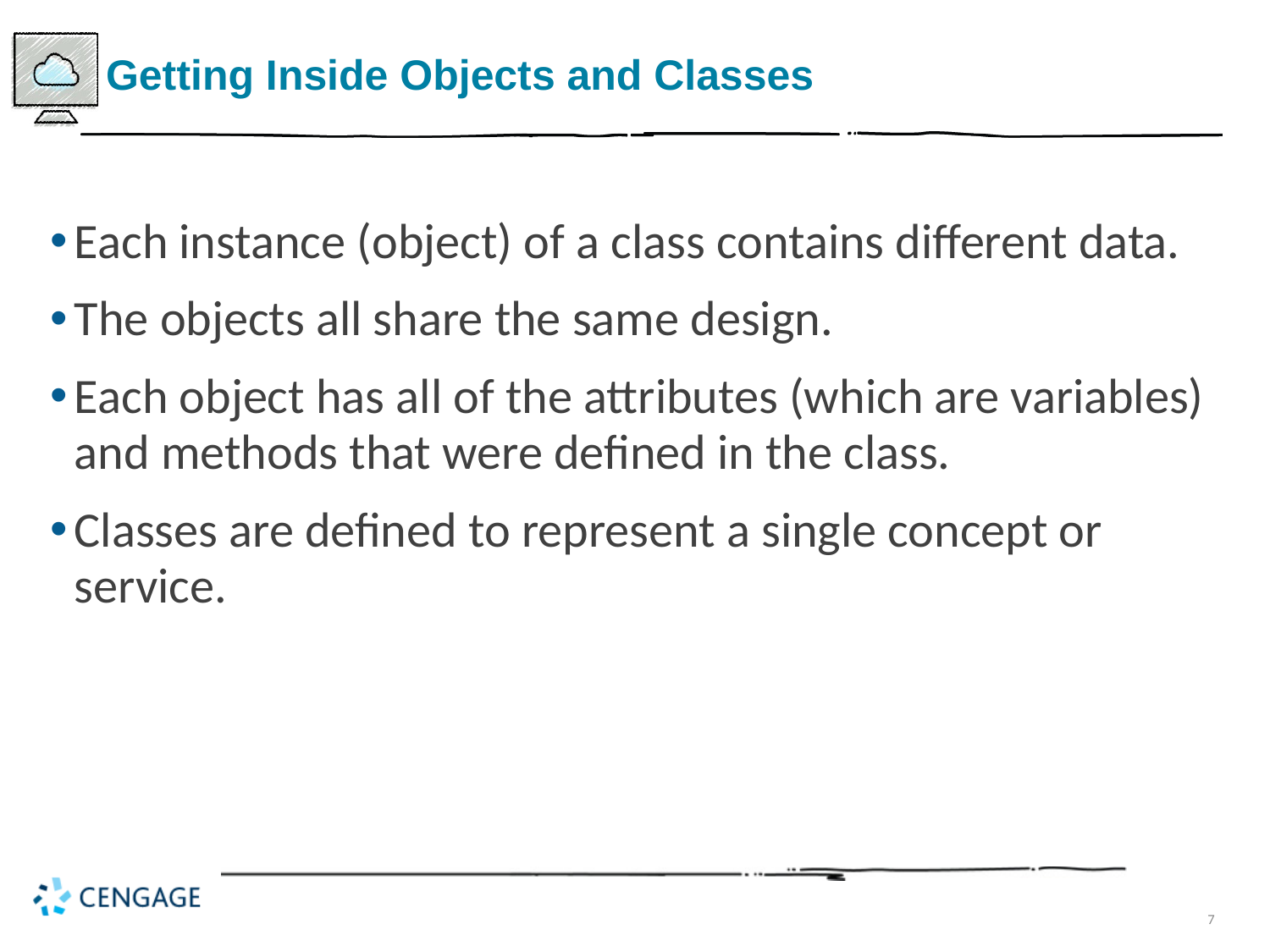

# Getting Inside Objects and Classes
Each instance (object) of a class contains different data.
The objects all share the same design.
Each object has all of the attributes (which are variables) and methods that were defined in the class.
Classes are defined to represent a single concept or service.